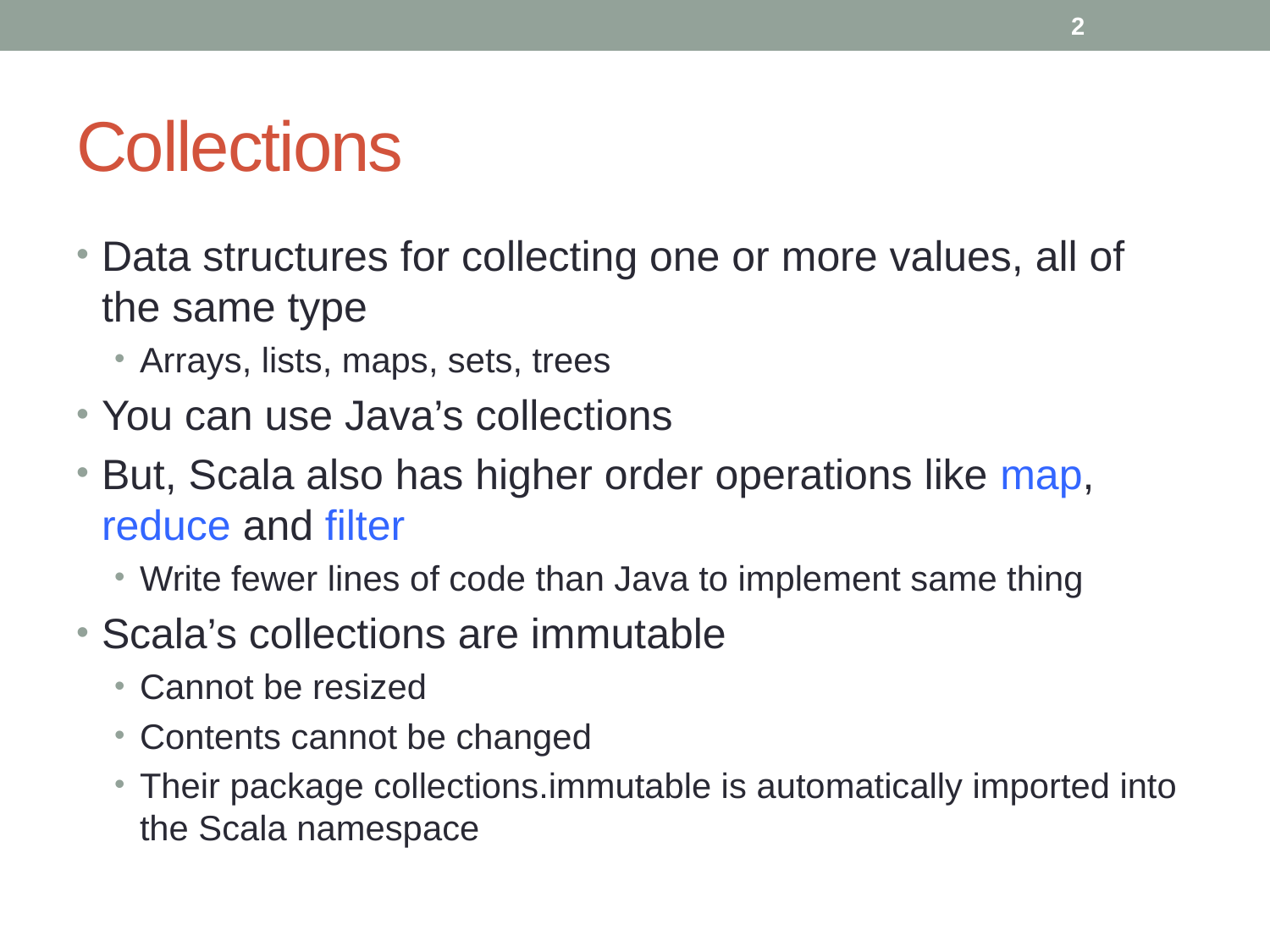

2
# Collections
Data structures for collecting one or more values, all of the same type
Arrays, lists, maps, sets, trees
You can use Java’s collections
But, Scala also has higher order operations like map, reduce and filter
Write fewer lines of code than Java to implement same thing
Scala’s collections are immutable
Cannot be resized
Contents cannot be changed
Their package collections.immutable is automatically imported into the Scala namespace